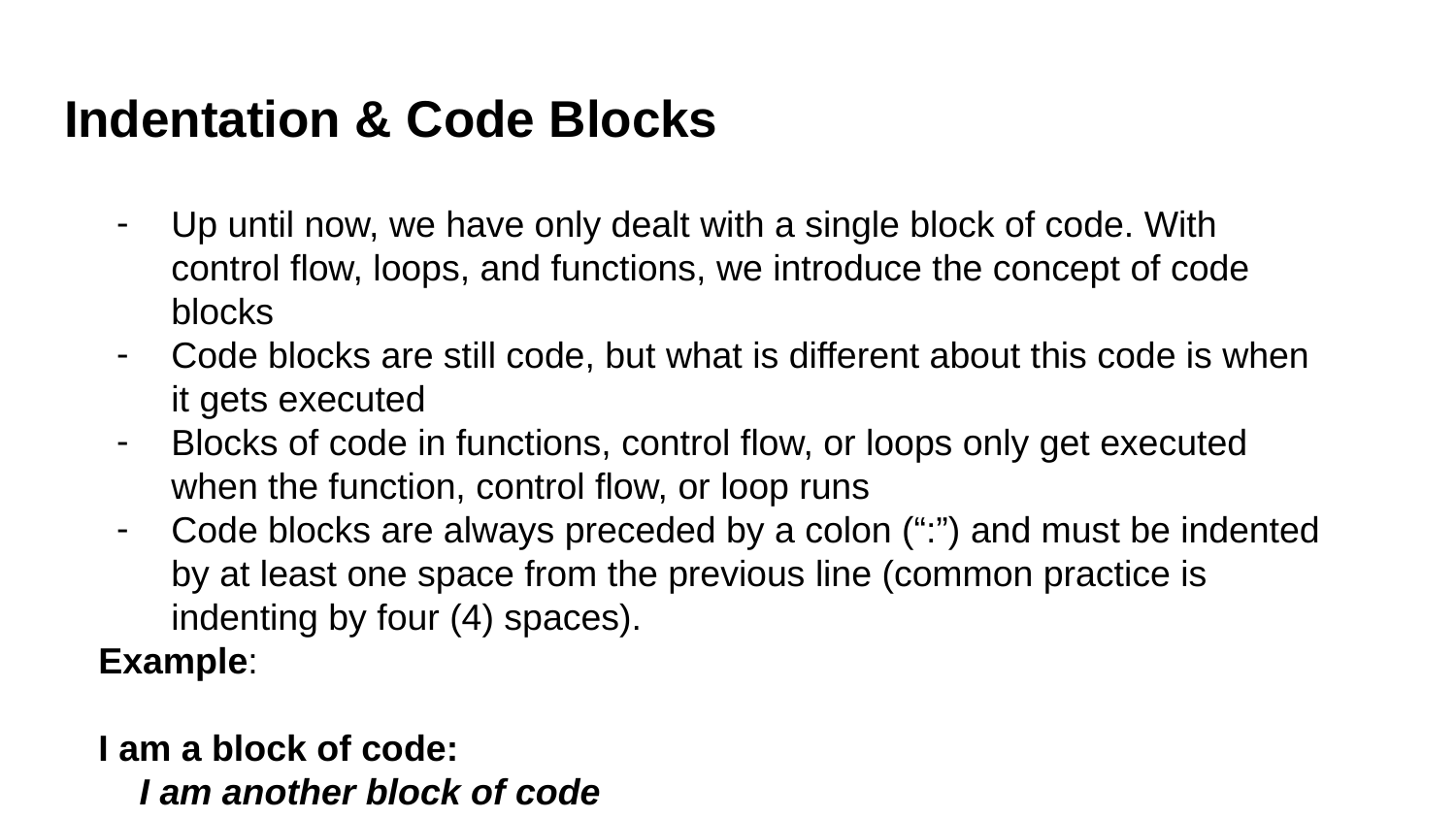

# Indentation & Code Blocks
Up until now, we have only dealt with a single block of code. With control flow, loops, and functions, we introduce the concept of code blocks
Code blocks are still code, but what is different about this code is when it gets executed
Blocks of code in functions, control flow, or loops only get executed when the function, control flow, or loop runs
Code blocks are always preceded by a colon (“:”) and must be indented by at least one space from the previous line (common practice is indenting by four (4) spaces).
Example:

I am a block of code:
    I am another block of code